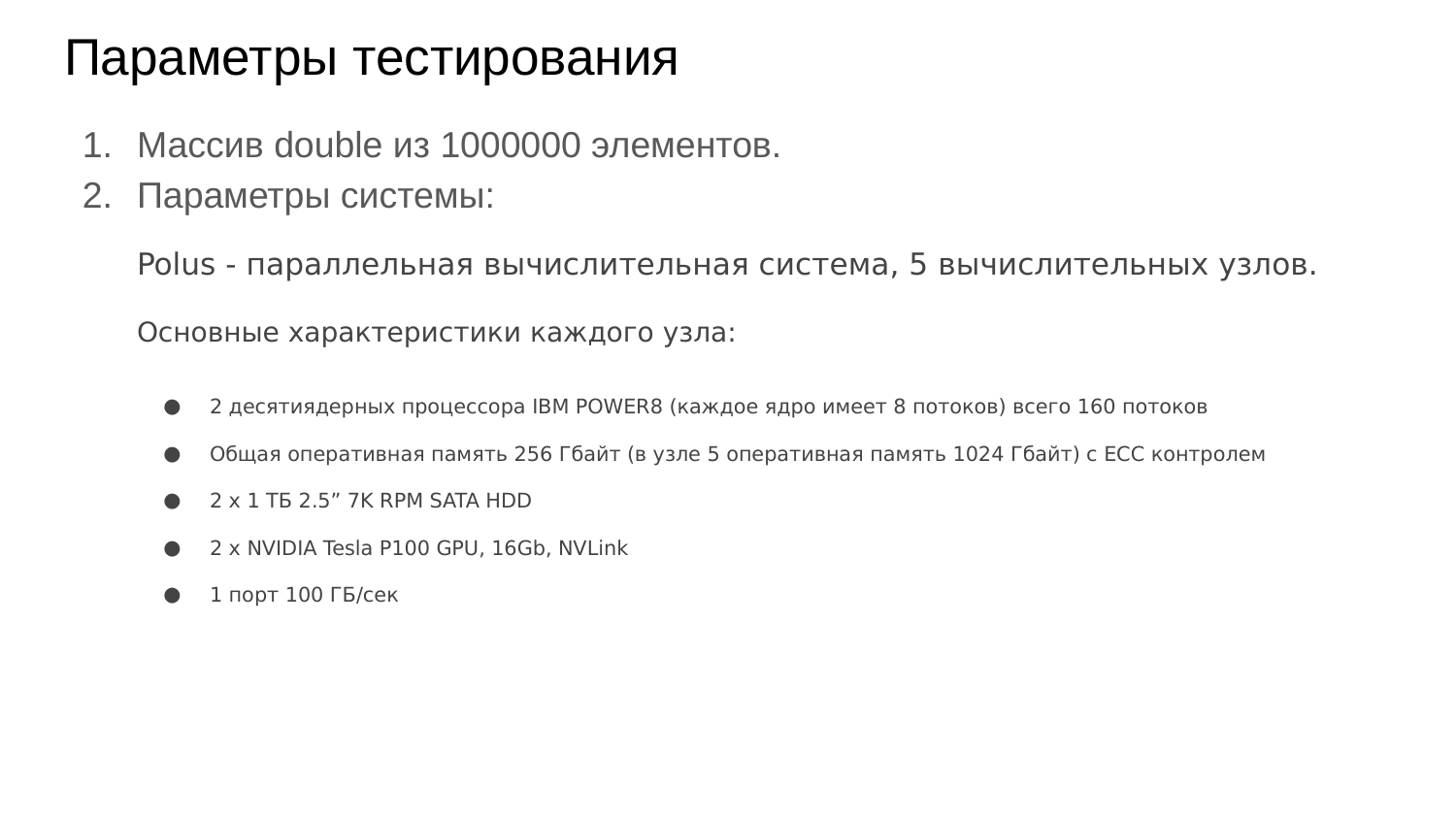

# Параметры тестирования
Массив double из 1000000 элементов.
Параметры системы:
Polus - параллельная вычислительная система, 5 вычислительных узлов.
Основные характеристики каждого узла:
2 десятиядерных процессора IBM POWER8 (каждое ядро имеет 8 потоков) всего 160 потоков
Общая оперативная память 256 Гбайт (в узле 5 оперативная память 1024 Гбайт) с ЕСС контролем
2 х 1 ТБ 2.5” 7K RPM SATA HDD
2 x NVIDIA Tesla P100 GPU, 16Gb, NVLink
1 порт 100 ГБ/сек